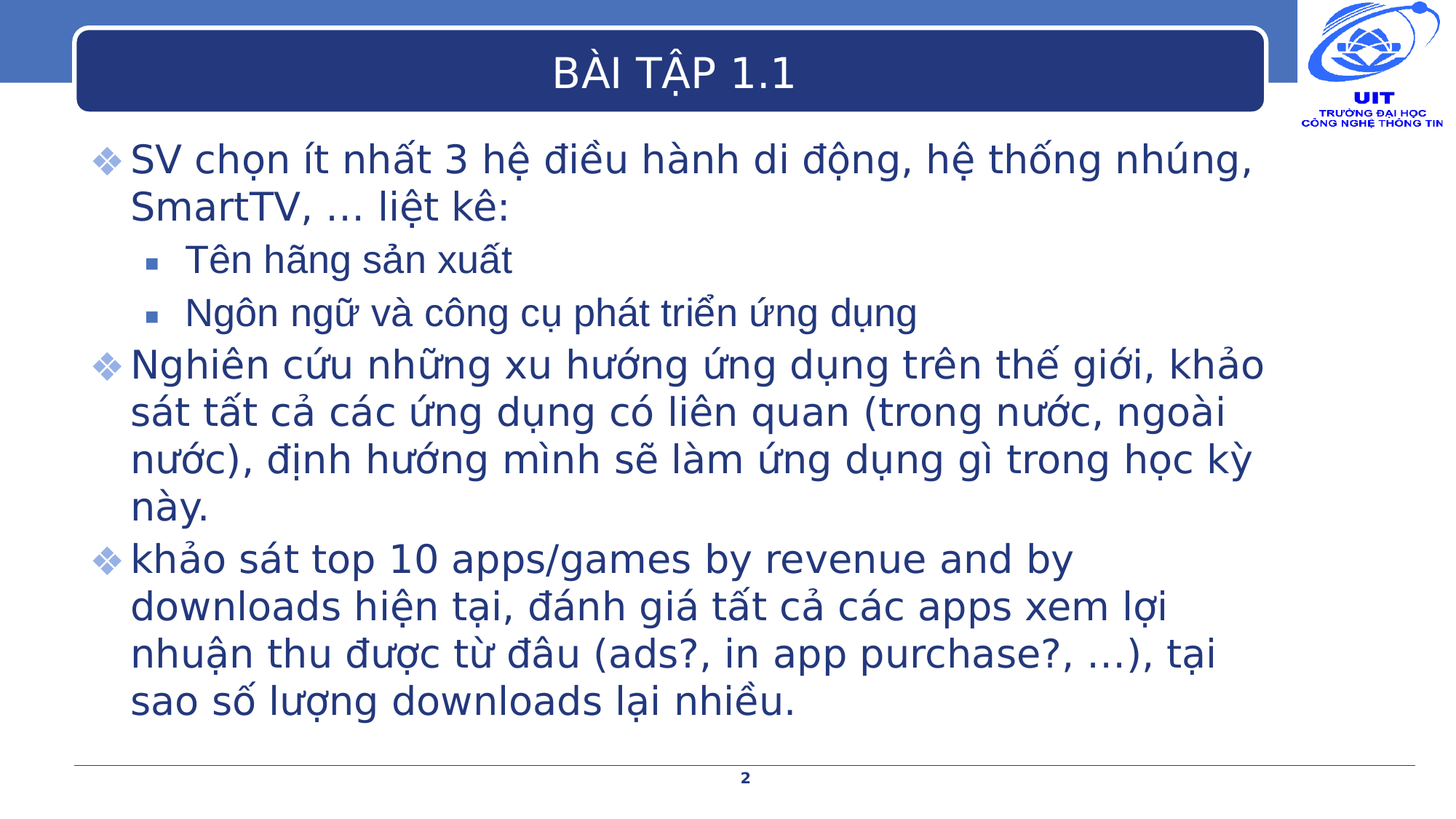

# BÀI TẬP 1.1
SV chọn ít nhất 3 hệ điều hành di động, hệ thống nhúng, SmartTV, … liệt kê:
Tên hãng sản xuất
Ngôn ngữ và công cụ phát triển ứng dụng
Nghiên cứu những xu hướng ứng dụng trên thế giới, khảo sát tất cả các ứng dụng có liên quan (trong nước, ngoài nước), định hướng mình sẽ làm ứng dụng gì trong học kỳ này.
khảo sát top 10 apps/games by revenue and by downloads hiện tại, đánh giá tất cả các apps xem lợi nhuận thu được từ đâu (ads?, in app purchase?, …), tại sao số lượng downloads lại nhiều.
2